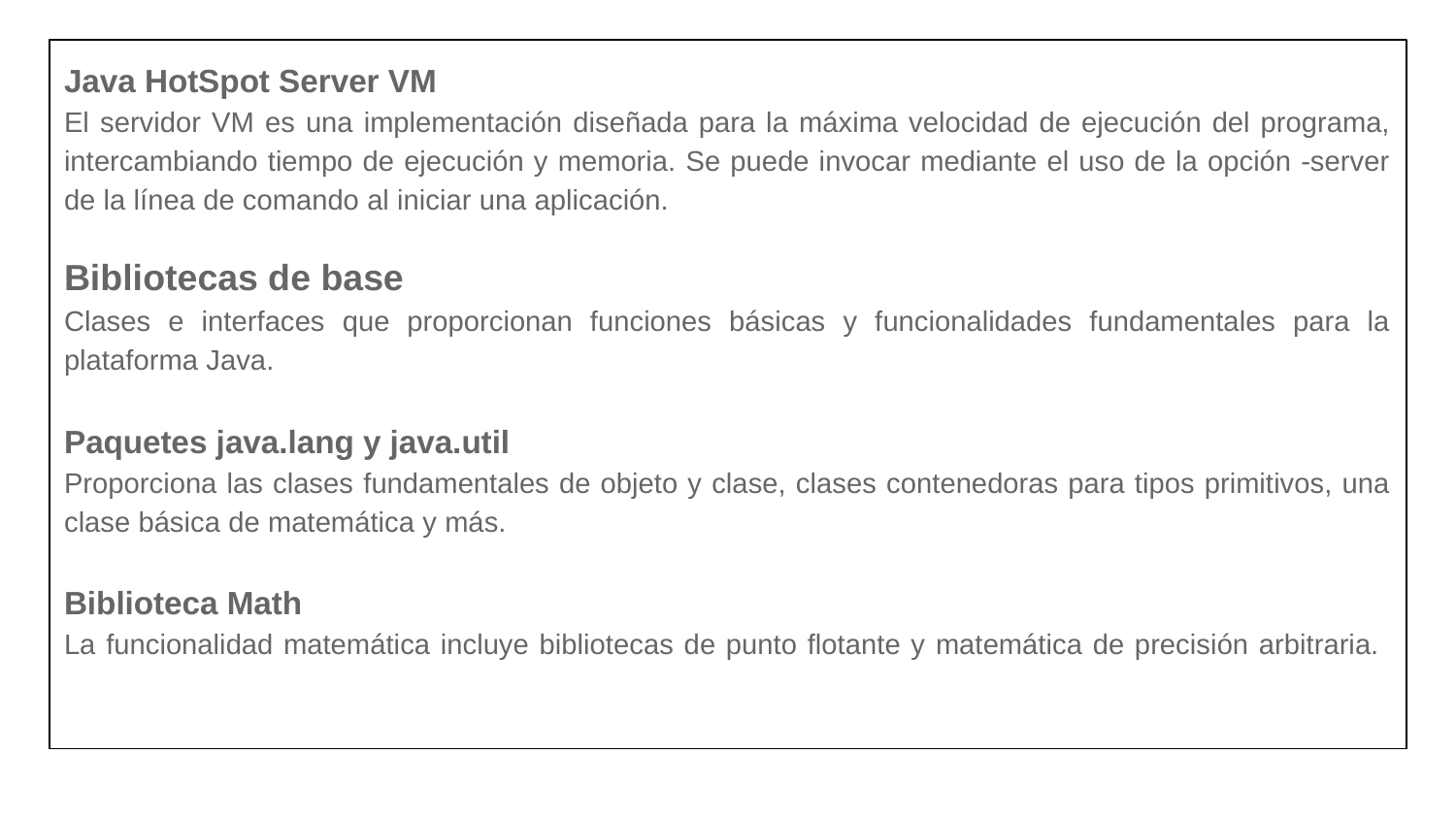

Java HotSpot Server VM
El servidor VM es una implementación diseñada para la máxima velocidad de ejecución del programa, intercambiando tiempo de ejecución y memoria. Se puede invocar mediante el uso de la opción -server de la línea de comando al iniciar una aplicación.
Bibliotecas de base
Clases e interfaces que proporcionan funciones básicas y funcionalidades fundamentales para la plataforma Java.
Paquetes java.lang y java.util
Proporciona las clases fundamentales de objeto y clase, clases contenedoras para tipos primitivos, una clase básica de matemática y más.

Biblioteca Math
La funcionalidad matemática incluye bibliotecas de punto flotante y matemática de precisión arbitraria.